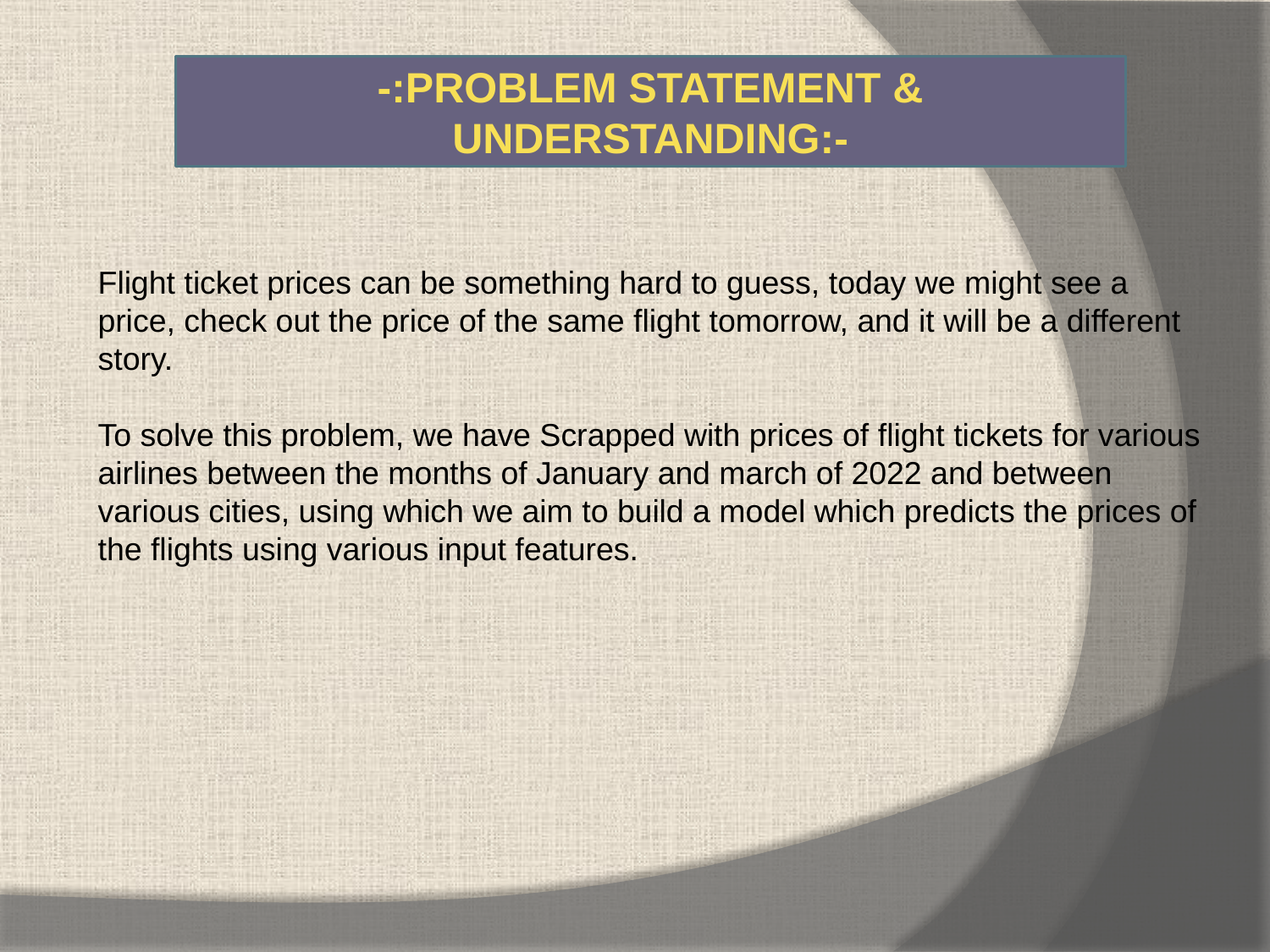

-:PROBLEM STATEMENT & UNDERSTANDING:-
Flight ticket prices can be something hard to guess, today we might see a price, check out the price of the same flight tomorrow, and it will be a different story.

To solve this problem, we have Scrapped with prices of flight tickets for various airlines between the months of January and march of 2022 and between various cities, using which we aim to build a model which predicts the prices of the flights using various input features.